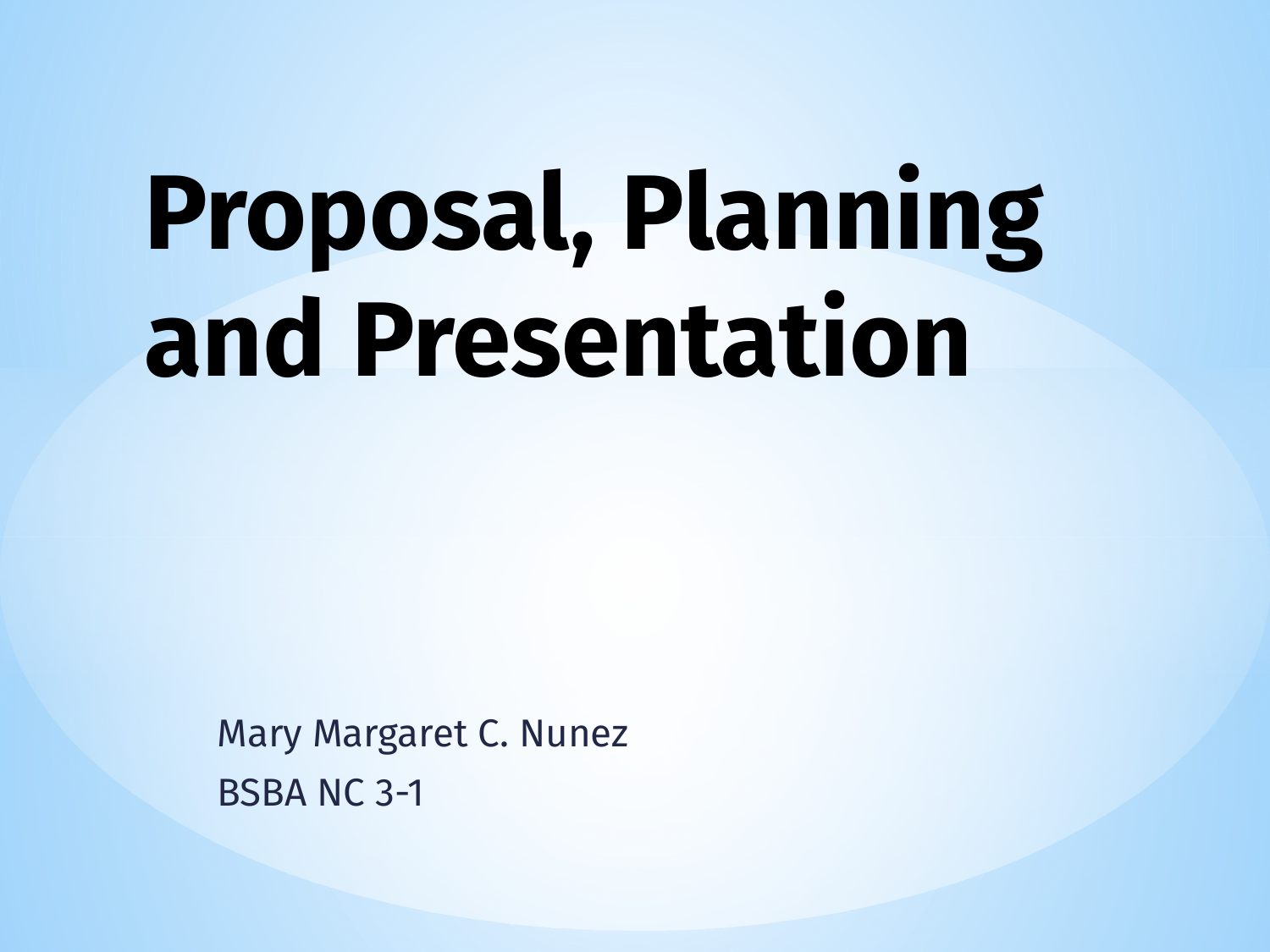

# Proposal, Planning and Presentation
Mary Margaret C. Nunez
BSBA NC 3-1